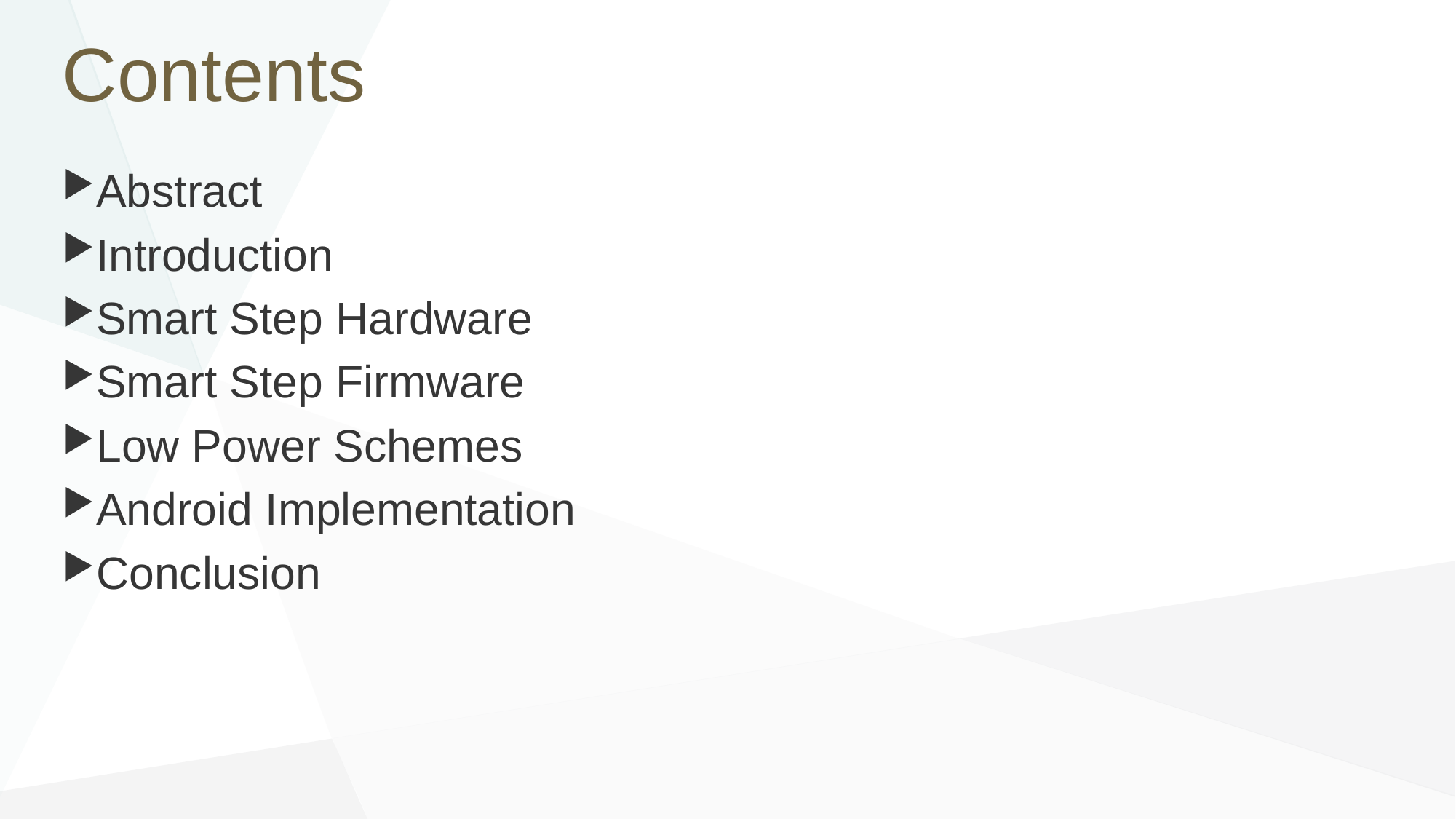

# Contents
Abstract
Introduction
Smart Step Hardware
Smart Step Firmware
Low Power Schemes
Android Implementation
Conclusion